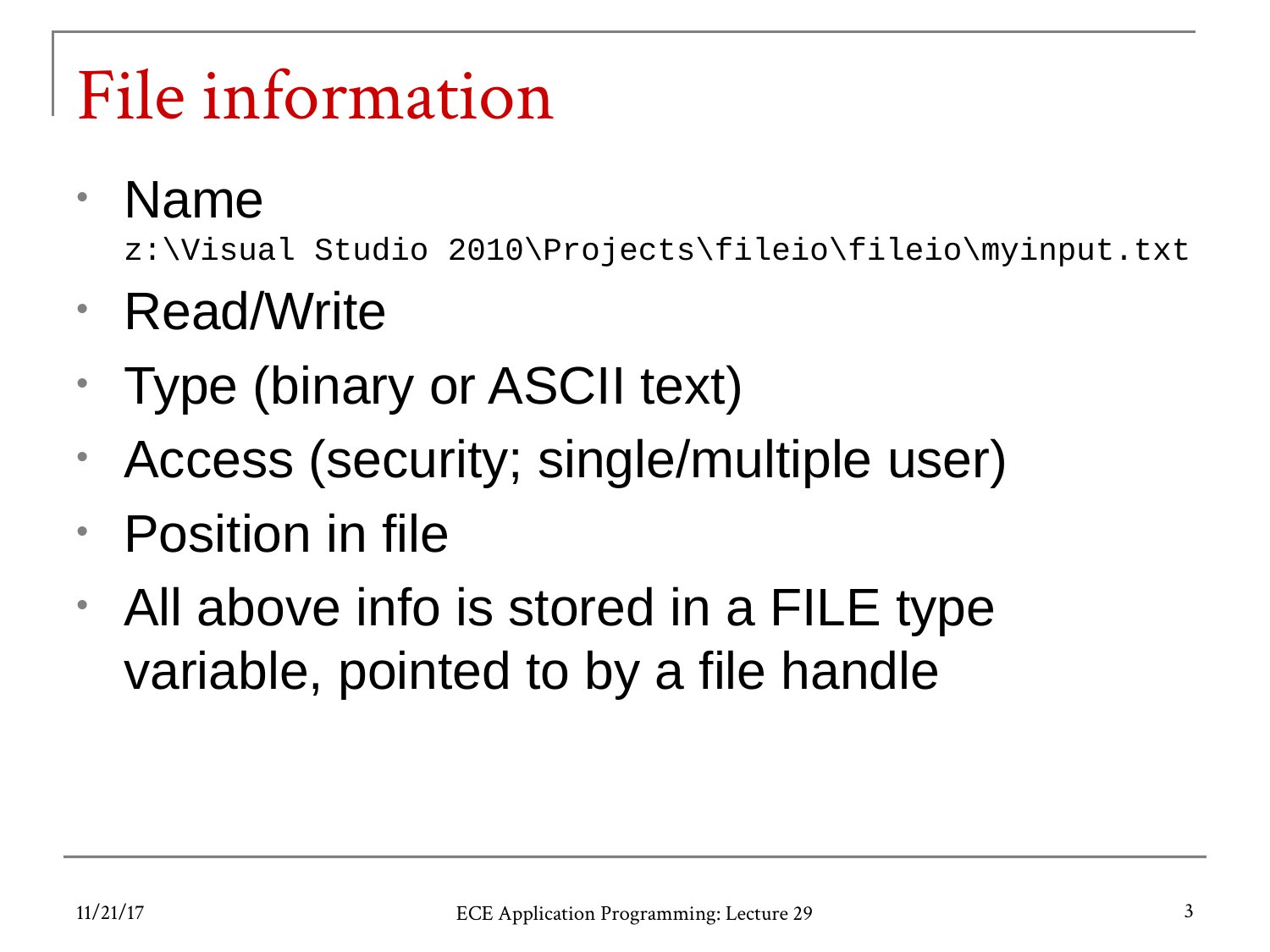

# File information
Name
z:\Visual Studio 2010\Projects\fileio\fileio\myinput.txt
Read/Write
Type (binary or ASCII text)
Access (security; single/multiple user)
Position in file
All above info is stored in a FILE type variable, pointed to by a file handle

11/21/17
3
ECE Application Programming: Lecture 29